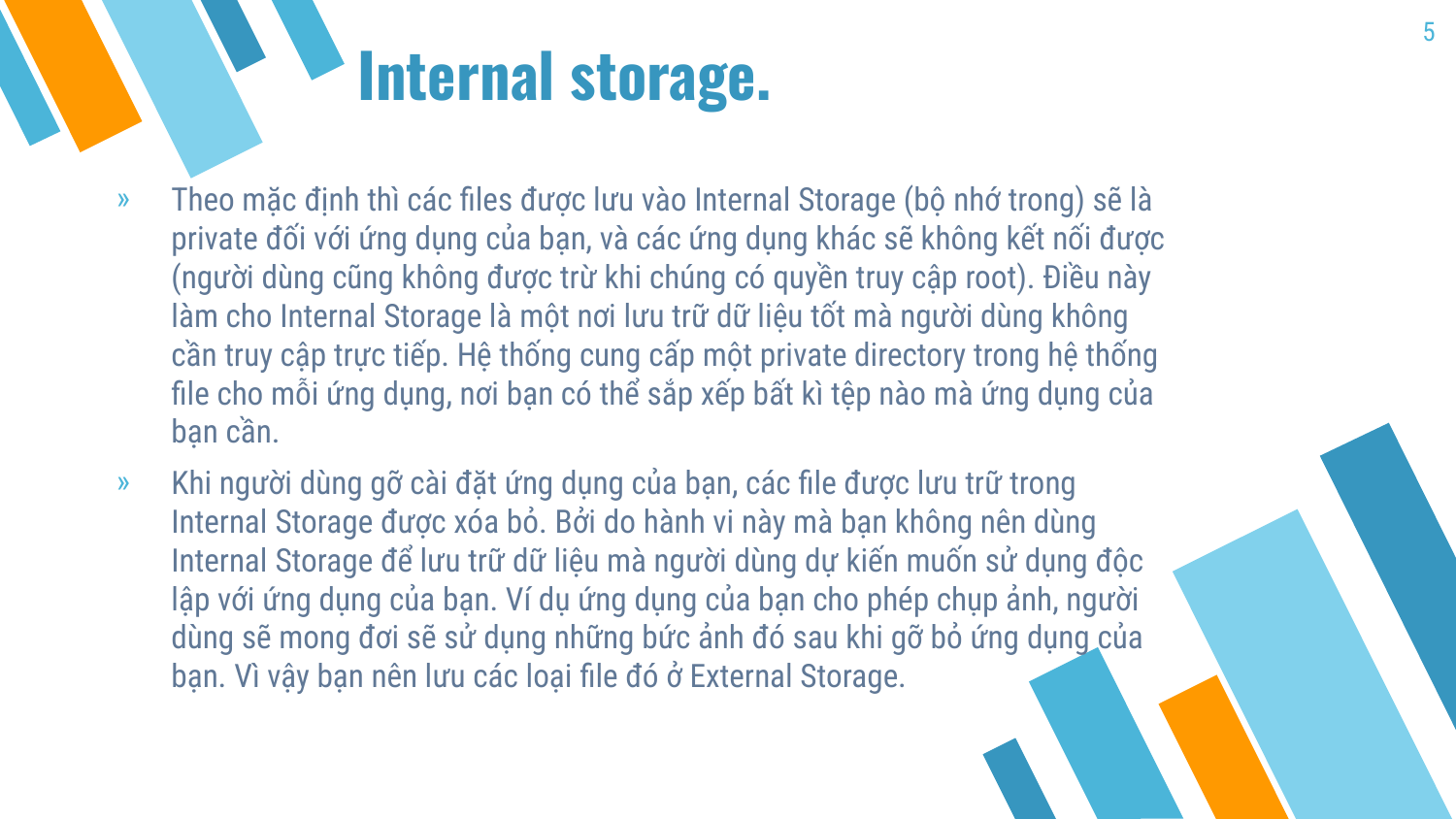

5
# Internal storage.
Theo mặc định thì các files được lưu vào Internal Storage (bộ nhớ trong) sẽ là private đối với ứng dụng của bạn, và các ứng dụng khác sẽ không kết nối được (người dùng cũng không được trừ khi chúng có quyền truy cập root). Điều này làm cho Internal Storage là một nơi lưu trữ dữ liệu tốt mà người dùng không cần truy cập trực tiếp. Hệ thống cung cấp một private directory trong hệ thống file cho mỗi ứng dụng, nơi bạn có thể sắp xếp bất kì tệp nào mà ứng dụng của bạn cần.
Khi người dùng gỡ cài đặt ứng dụng của bạn, các file được lưu trữ trong Internal Storage được xóa bỏ. Bởi do hành vi này mà bạn không nên dùng Internal Storage để lưu trữ dữ liệu mà người dùng dự kiến muốn sử dụng độc lập với ứng dụng của bạn. Ví dụ ứng dụng của bạn cho phép chụp ảnh, người dùng sẽ mong đơi sẽ sử dụng những bức ảnh đó sau khi gỡ bỏ ứng dụng của bạn. Vì vậy bạn nên lưu các loại file đó ở External Storage.